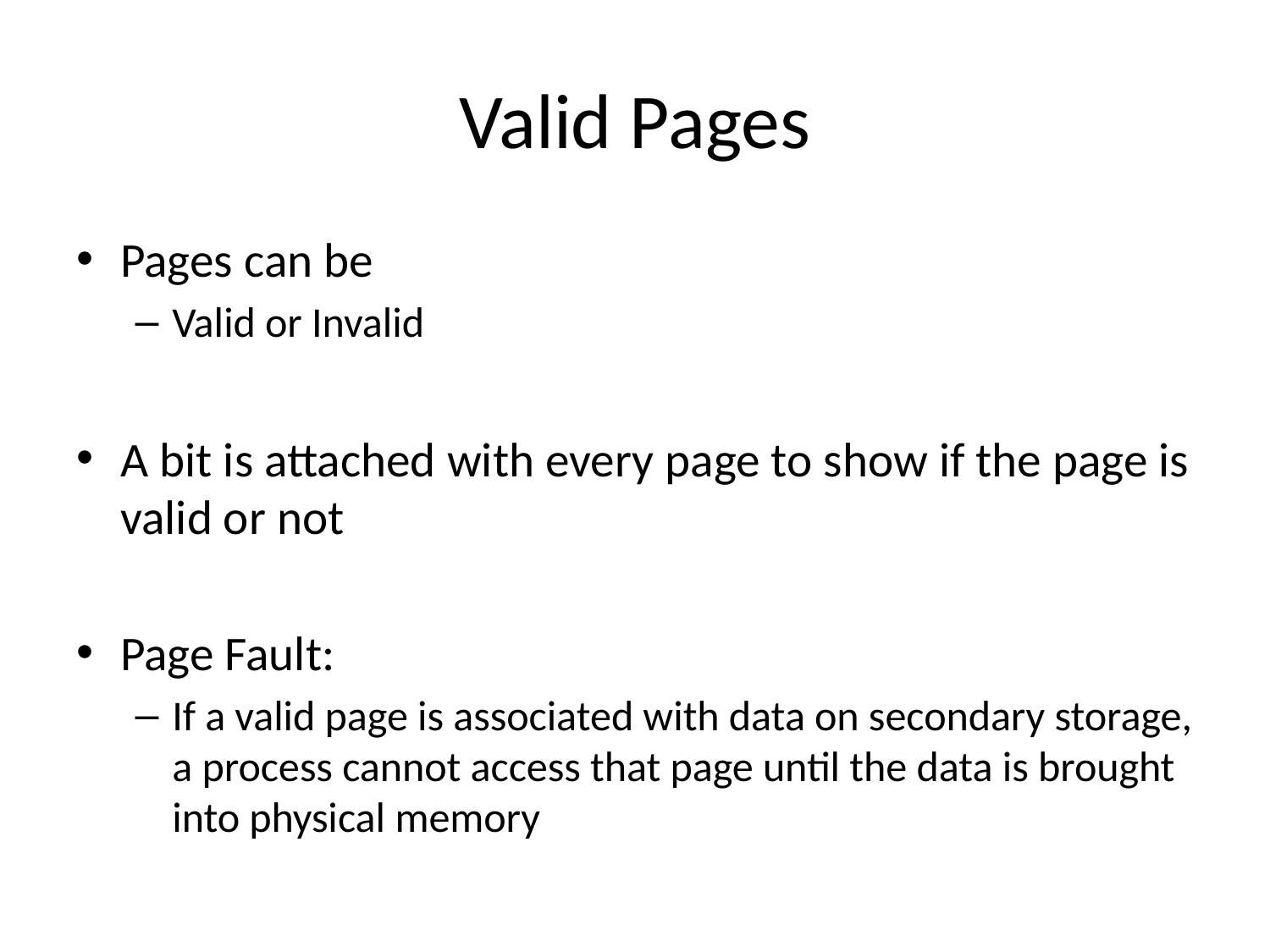

# Valid Pages
Pages can be
Valid or Invalid

A bit is attached with every page to show if the page is valid or not

Page Fault:
If a valid page is associated with data on secondary storage, a process cannot access that page until the data is brought into physical memory